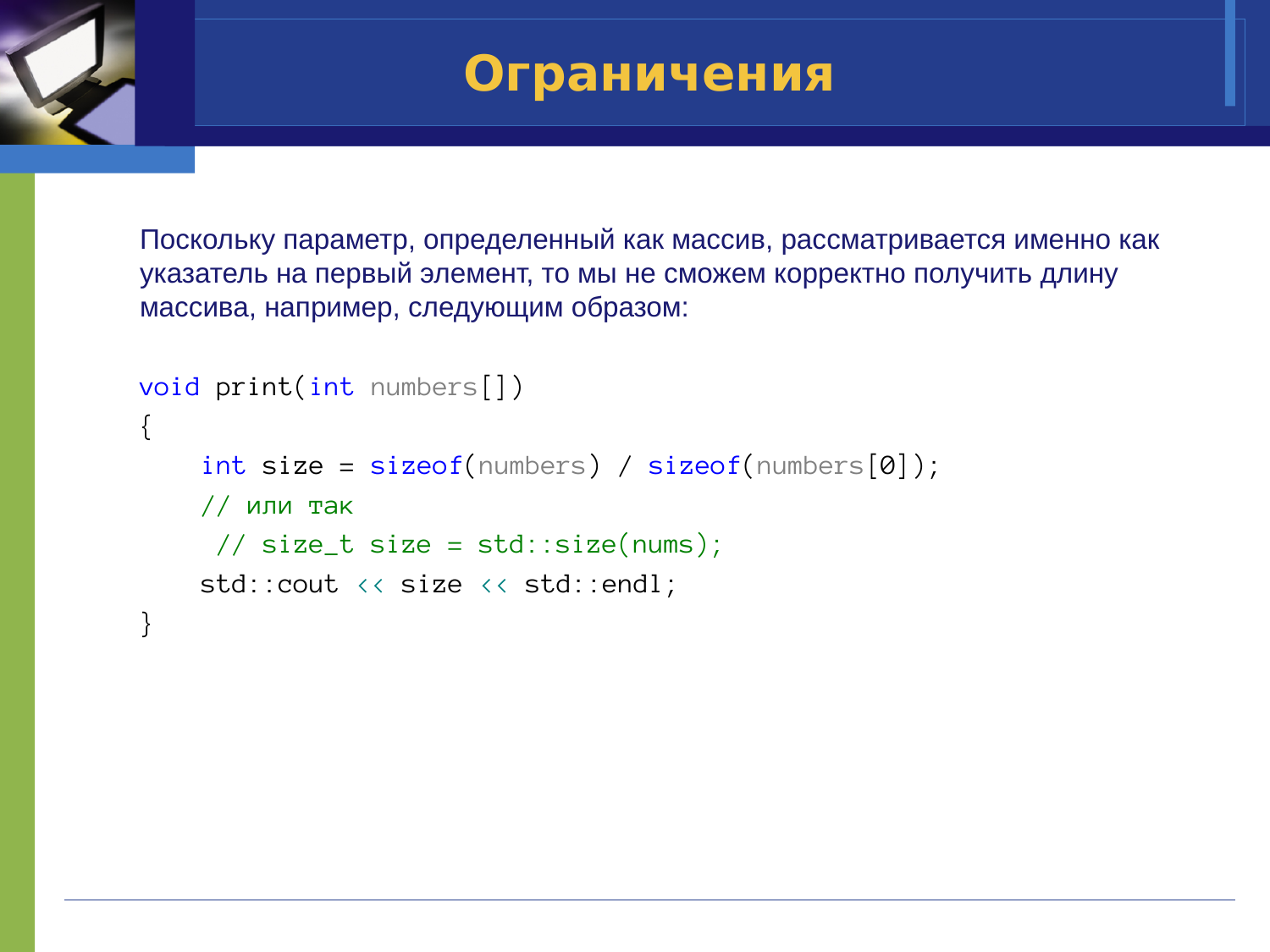

# Ограничения

Поскольку параметр, определенный как массив, рассматривается именно как указатель на первый элемент, то мы не сможем корректно получить длину массива, например, следующим образом:

void print(int numbers[])
{
    int size = sizeof(numbers) / sizeof(numbers[0]);
    // или так
     // size_t size = std::size(nums);
    std::cout << size << std::endl;
}